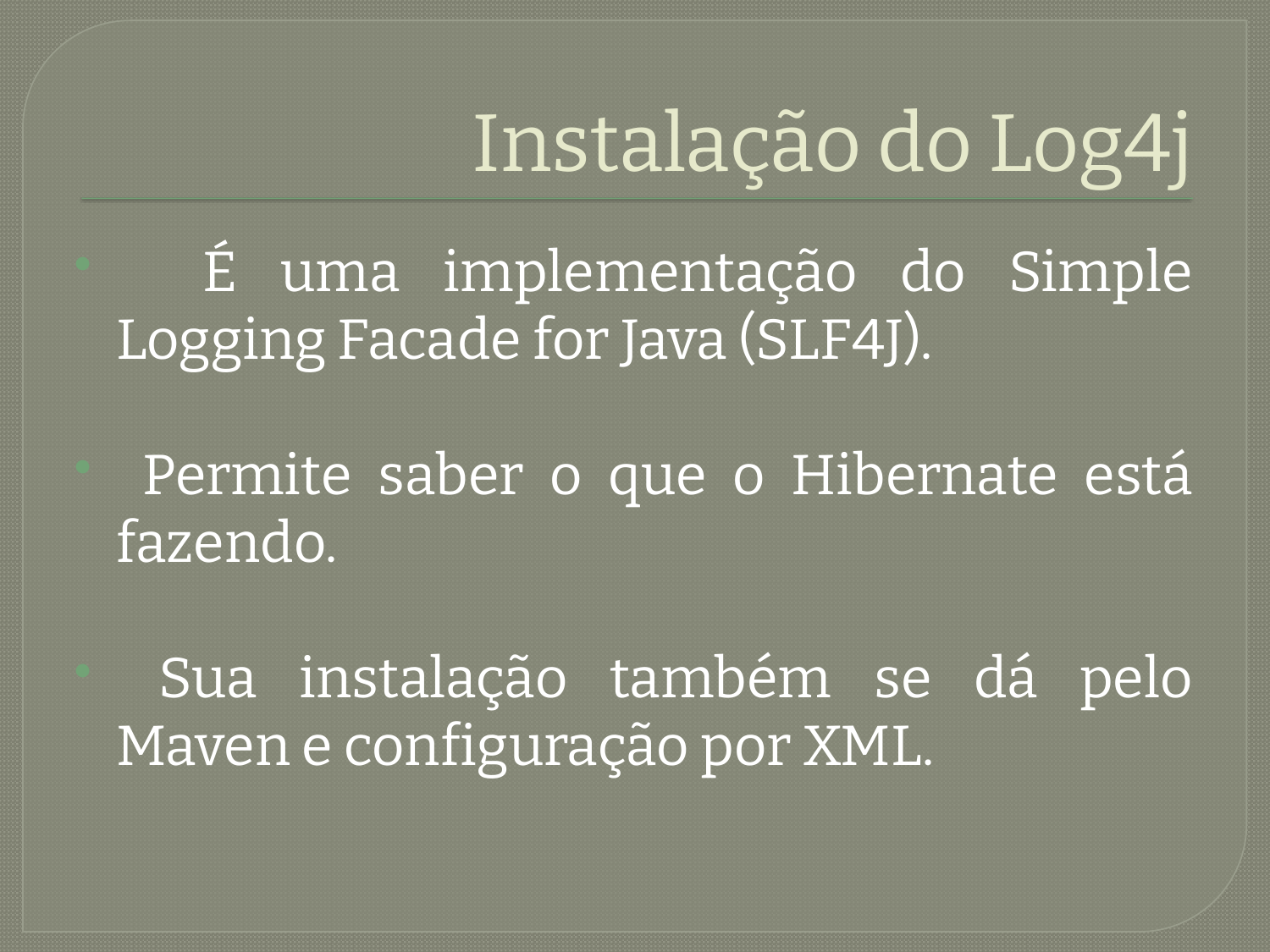

# Instalação do Log4j
  É uma implementação do Simple Logging Facade for Java (SLF4J).

 Permite saber o que o Hibernate está fazendo.

 Sua instalação também se dá pelo Maven e configuração por XML.